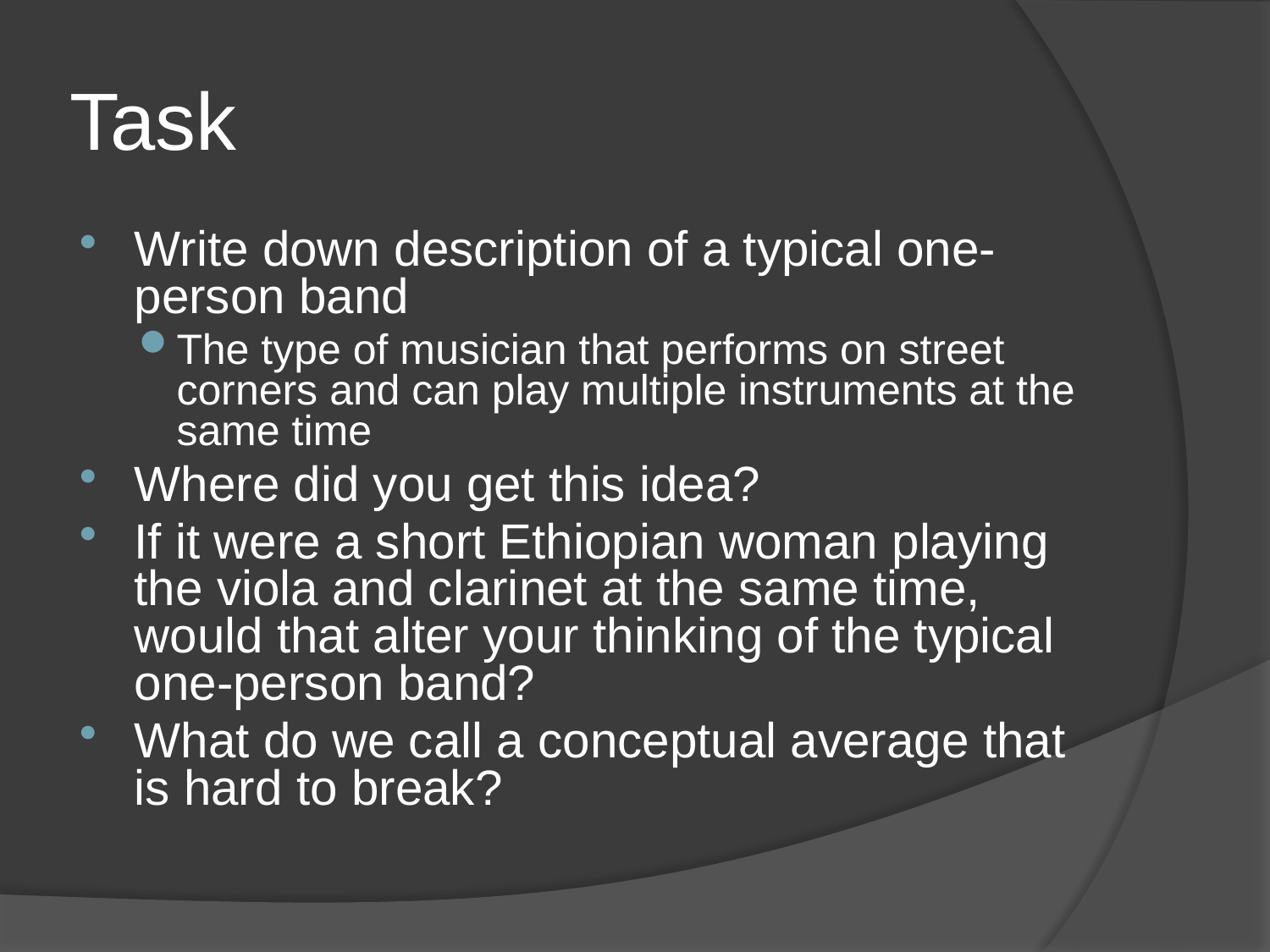

# Task
Write down description of a typical one-person band
The type of musician that performs on street corners and can play multiple instruments at the same time
Where did you get this idea?
If it were a short Ethiopian woman playing the viola and clarinet at the same time, would that alter your thinking of the typical one-person band?
What do we call a conceptual average that is hard to break?